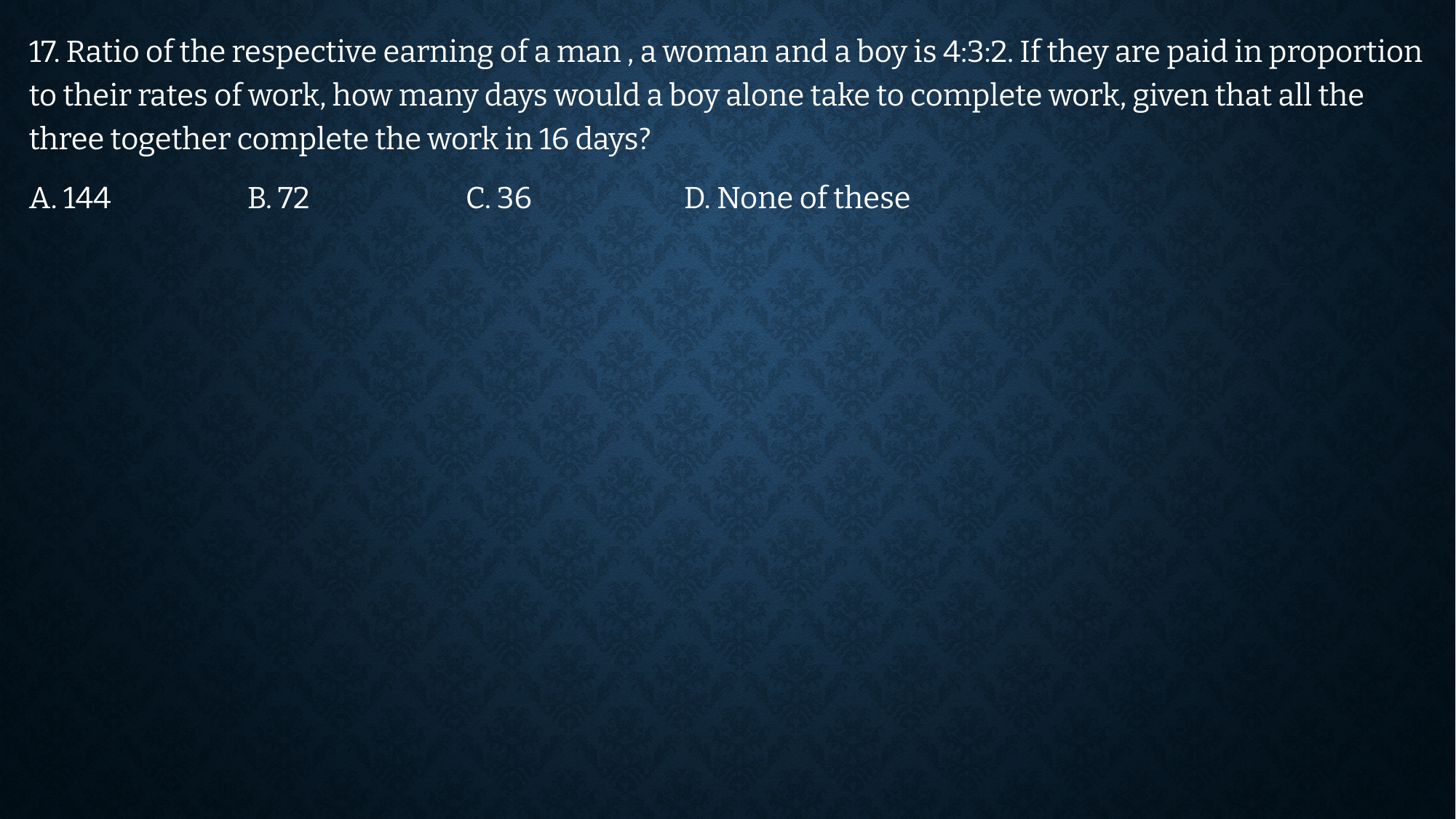

17. Ratio of the respective earning of a man , a woman and a boy is 4:3:2. If they are paid in proportion to their rates of work, how many days would a boy alone take to complete work, given that all the three together complete the work in 16 days?
A. 144		B. 72		C. 36		D. None of these